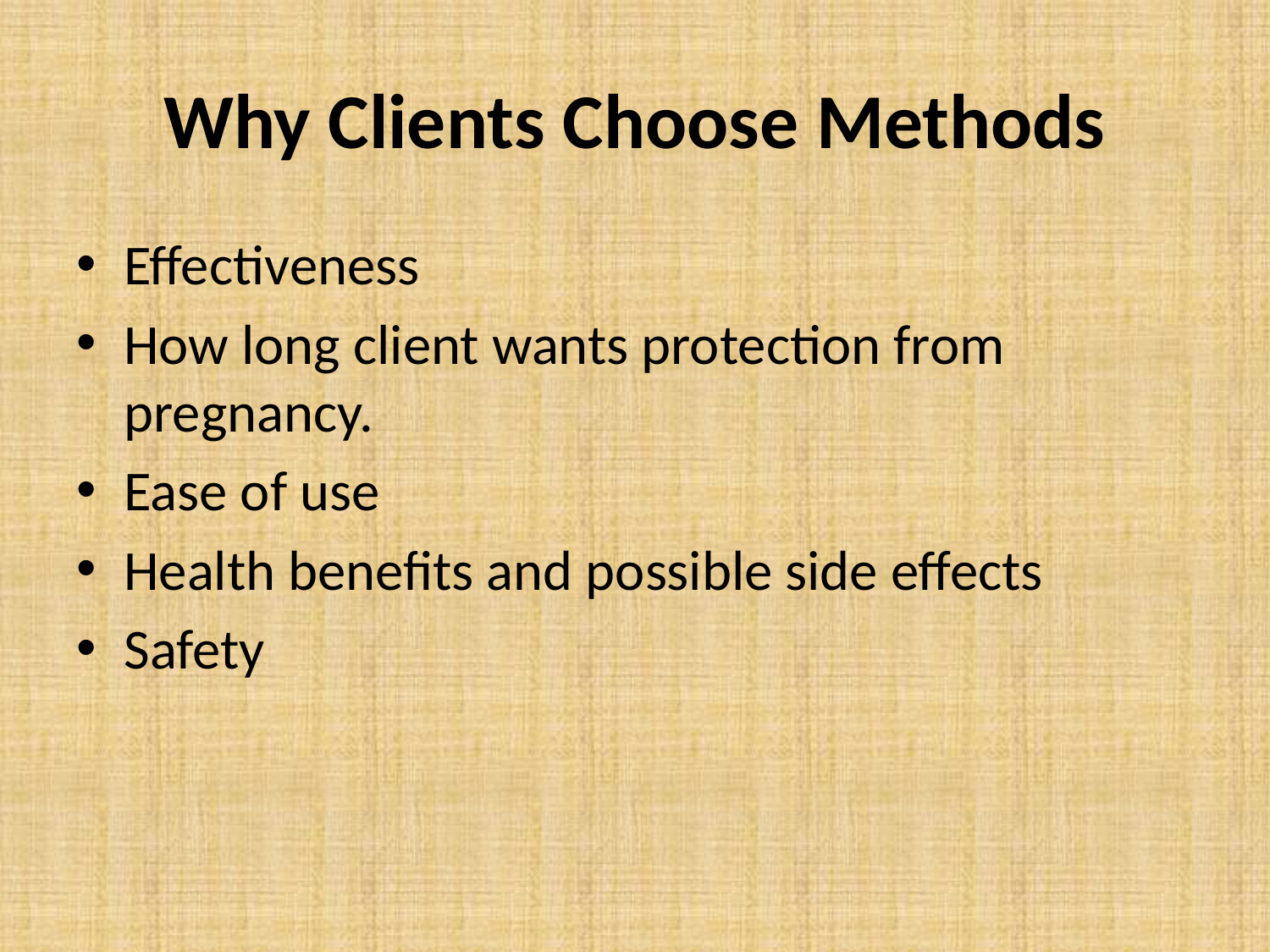

# Why Clients Choose Methods
Effectiveness
How long client wants protection from pregnancy.
Ease of use
Health benefits and possible side effects
Safety